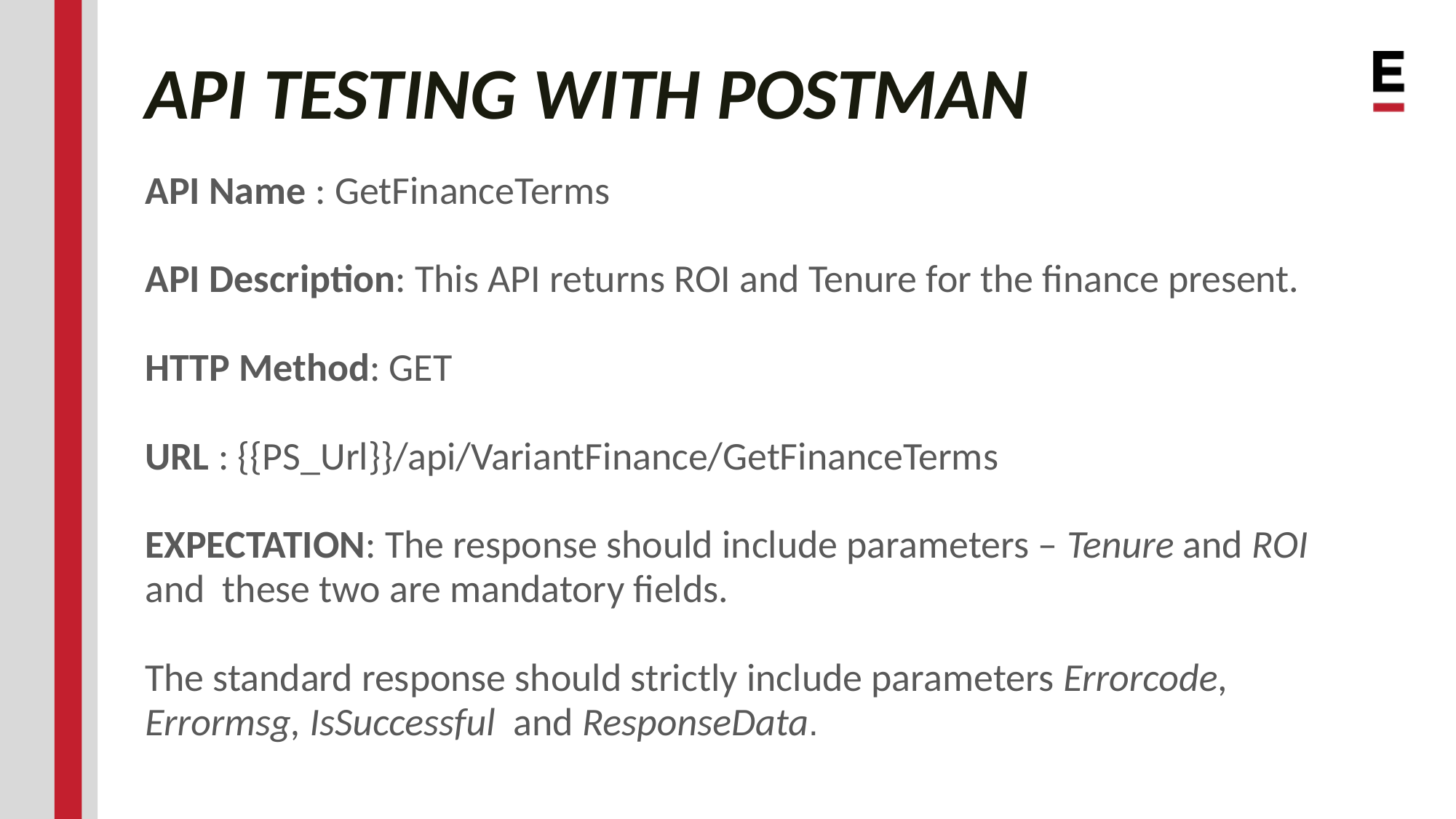

# API TESTING WITH POSTMAN
API Name : GetFinanceTerms

API Description: This API returns ROI and Tenure for the finance present.

HTTP Method: GET

URL : {{PS_Url}}/api/VariantFinance/GetFinanceTerms

EXPECTATION: The response should include parameters – Tenure and ROI and  these two are mandatory fields.

The standard response should strictly include parameters Errorcode, Errormsg, IsSuccessful  and ResponseData.